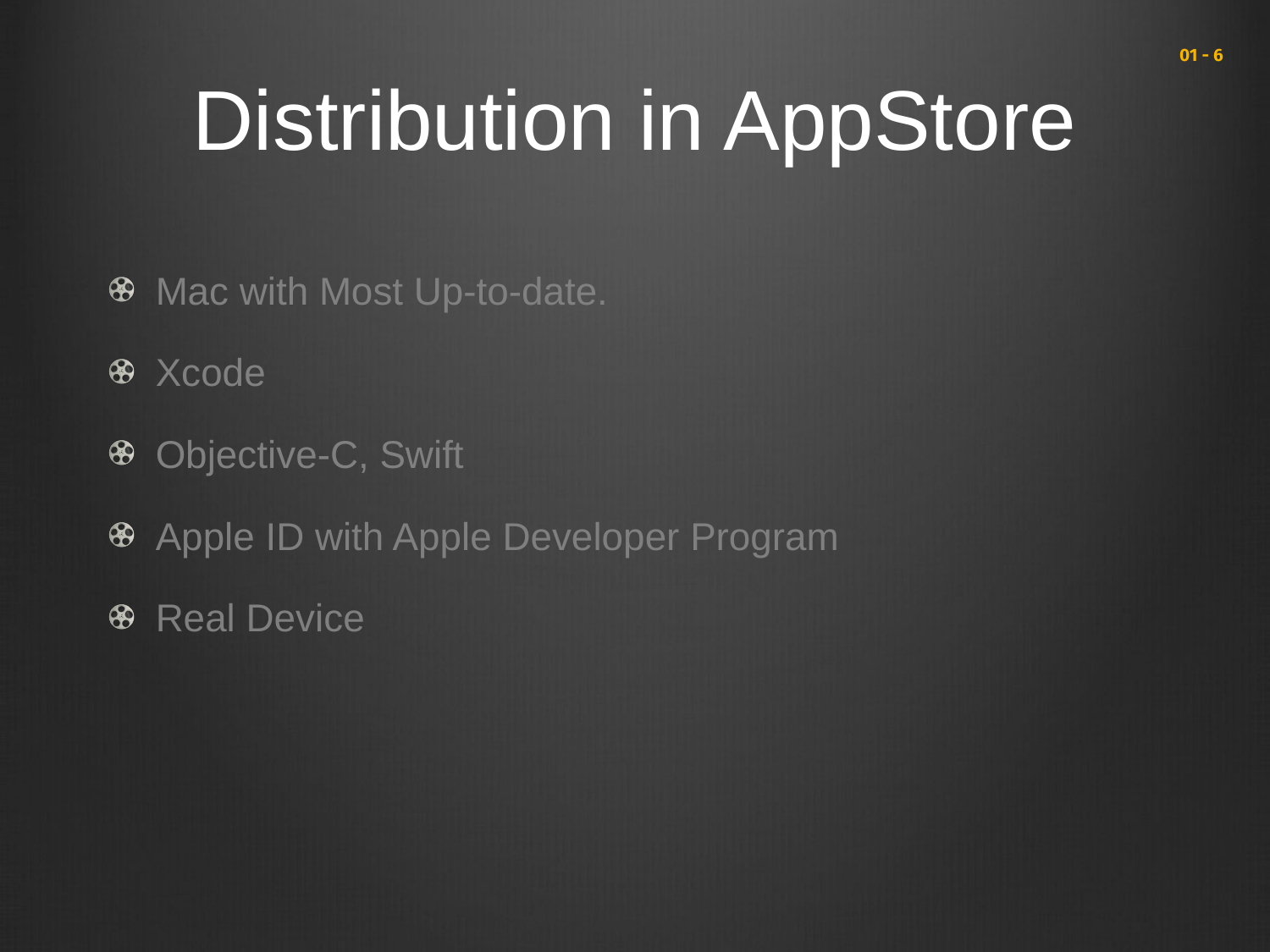

# Distribution in AppStore
 01 - 6
Mac with Most Up-to-date.
Xcode
Objective-C, Swift
Apple ID with Apple Developer Program
Real Device